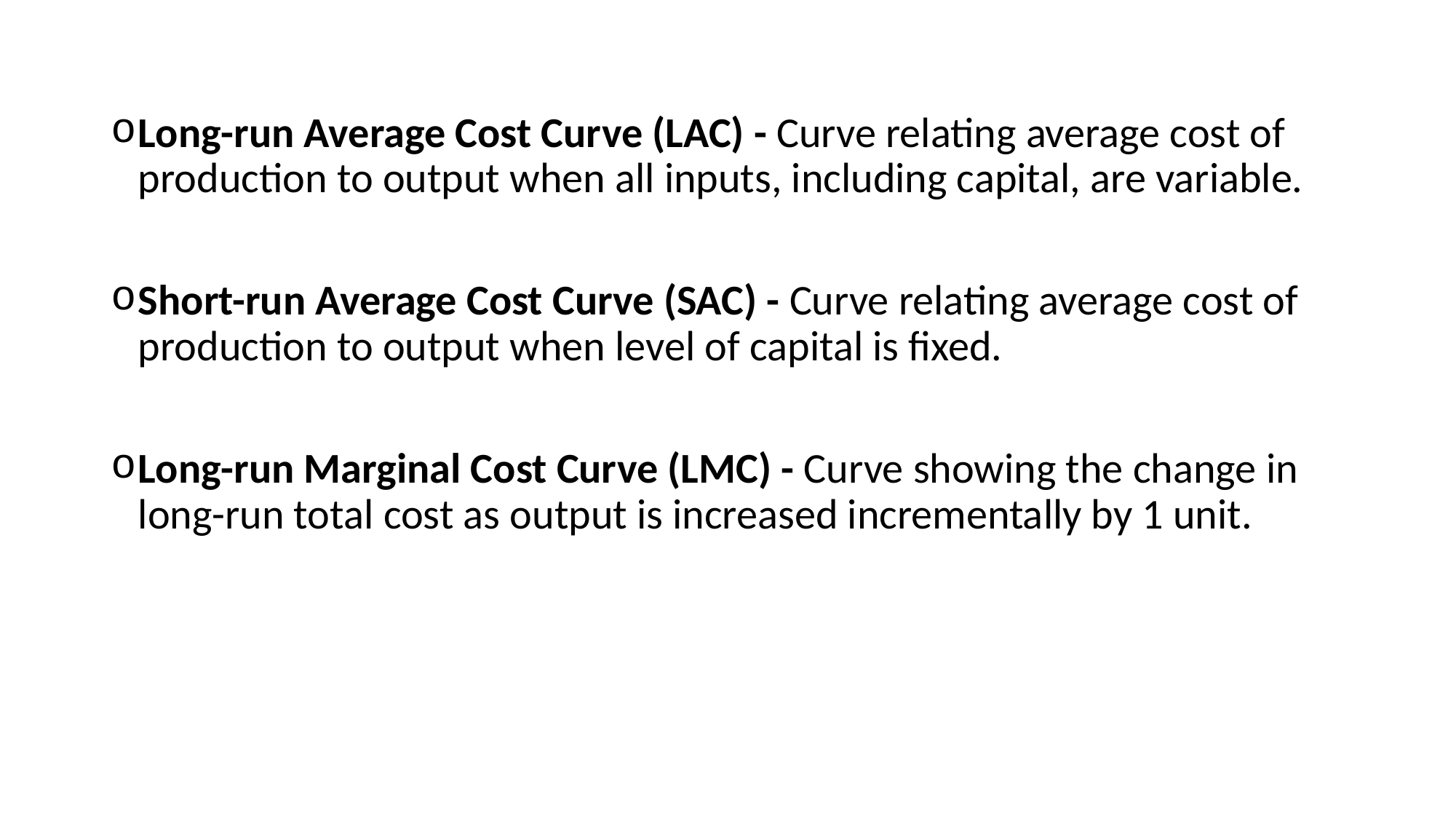

Long-run Average Cost Curve (LAC) - Curve relating average cost of production to output when all inputs, including capital, are variable.

Short-run Average Cost Curve (SAC) - Curve relating average cost of production to output when level of capital is fixed.

Long-run Marginal Cost Curve (LMC) - Curve showing the change in long-run total cost as output is increased incrementally by 1 unit.